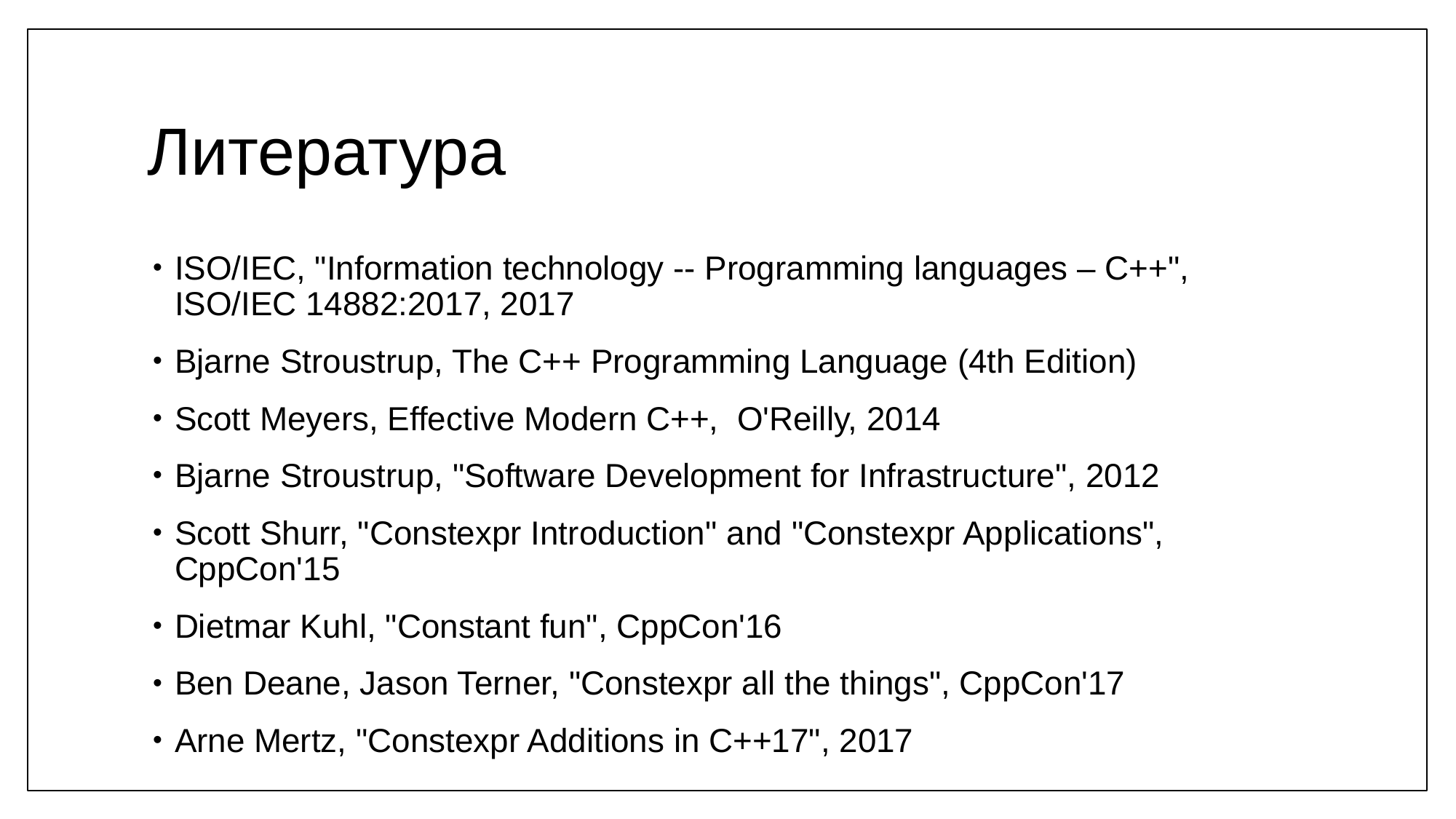

# Литература
ISO/IEC, "Information technology -- Programming languages – C++", ISO/IEC 14882:2017, 2017
Bjarne Stroustrup, The C++ Programming Language (4th Edition)
Scott Meyers, Effective Modern C++,  O'Reilly, 2014
Bjarne Stroustrup, "Software Development for Infrastructure", 2012
Scott Shurr, "Constexpr Introduction" and "Constexpr Applications", CppCon'15
Dietmar Kuhl, "Constant fun", CppCon'16
Ben Deane, Jason Terner, "Constexpr all the things", CppCon'17
Arne Mertz, "Constexpr Additions in C++17", 2017